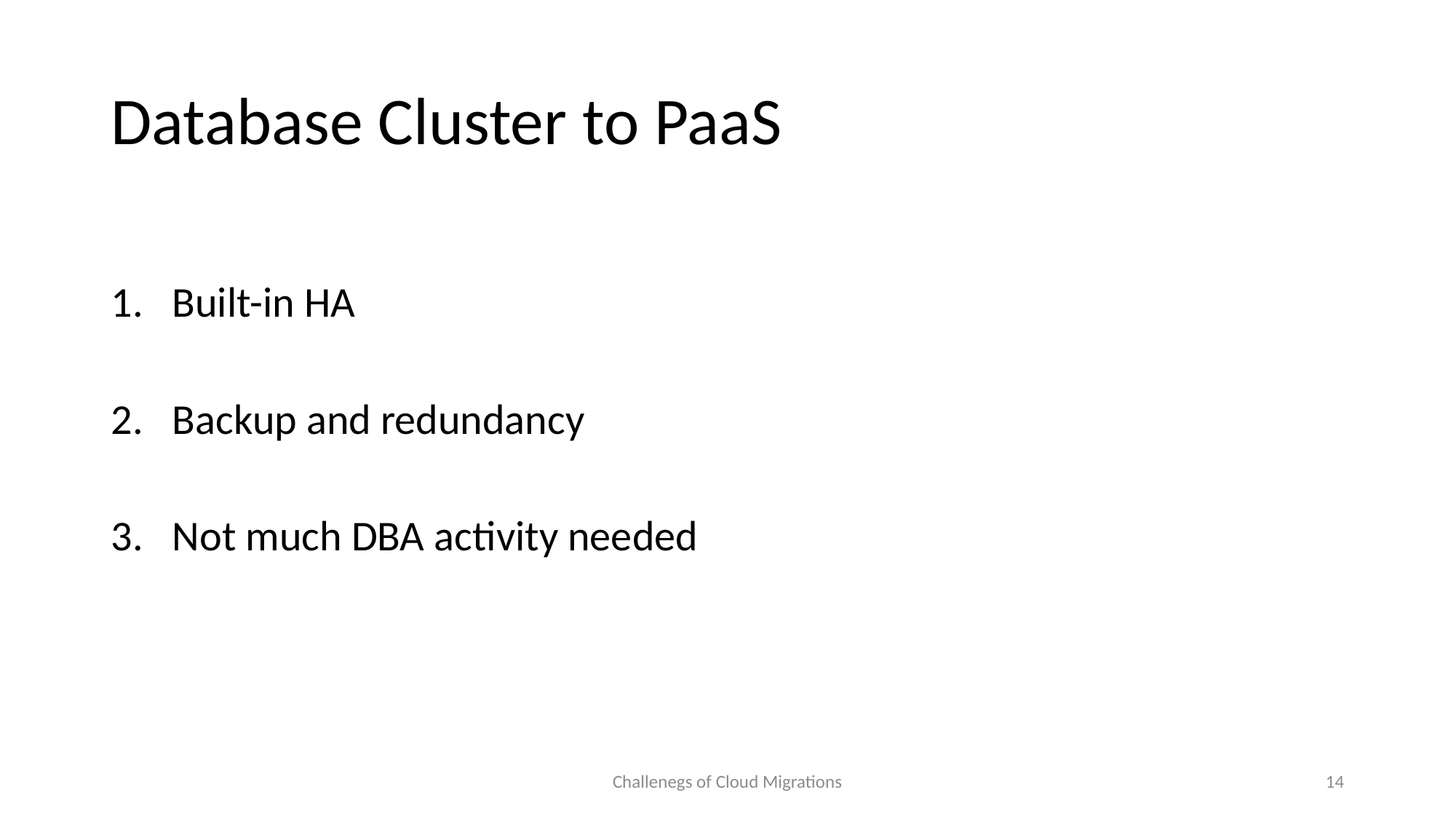

# Database Cluster to PaaS
Built-in HA
Backup and redundancy
Not much DBA activity needed
Challenegs of Cloud Migrations
14